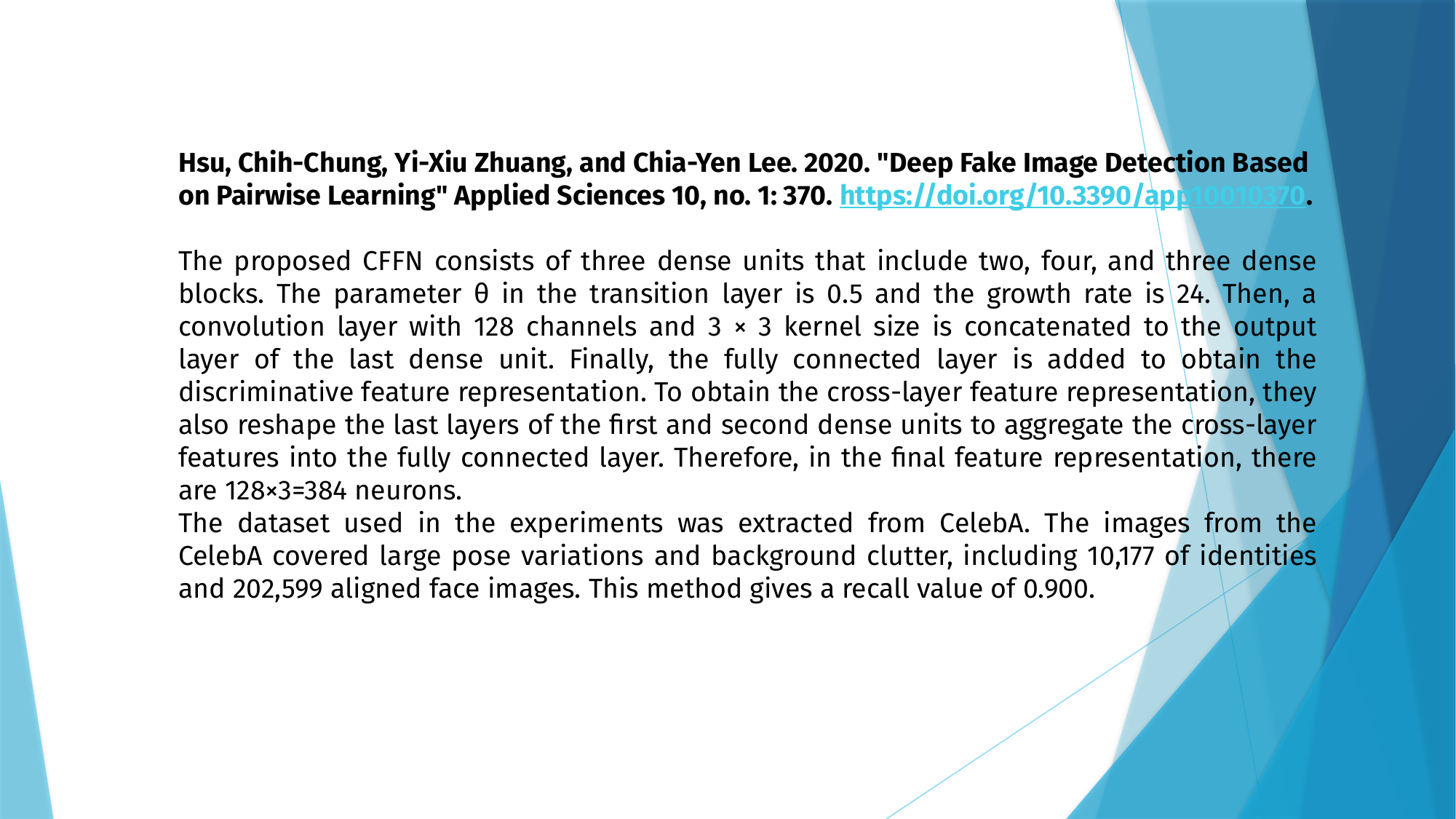

Hsu, Chih-Chung, Yi-Xiu Zhuang, and Chia-Yen Lee. 2020. "Deep Fake Image Detection Based on Pairwise Learning" Applied Sciences 10, no. 1: 370. https://doi.org/10.3390/app10010370.

The proposed CFFN consists of three dense units that include two, four, and three dense blocks. The parameter θ in the transition layer is 0.5 and the growth rate is 24. Then, a convolution layer with 128 channels and 3 × 3 kernel size is concatenated to the output layer of the last dense unit. Finally, the fully connected layer is added to obtain the discriminative feature representation. To obtain the cross-layer feature representation, they also reshape the last layers of the first and second dense units to aggregate the cross-layer features into the fully connected layer. Therefore, in the final feature representation, there are 128×3=384 neurons.
The dataset used in the experiments was extracted from CelebA. The images from the CelebA covered large pose variations and background clutter, including 10,177 of identities and 202,599 aligned face images. This method gives a recall value of 0.900.